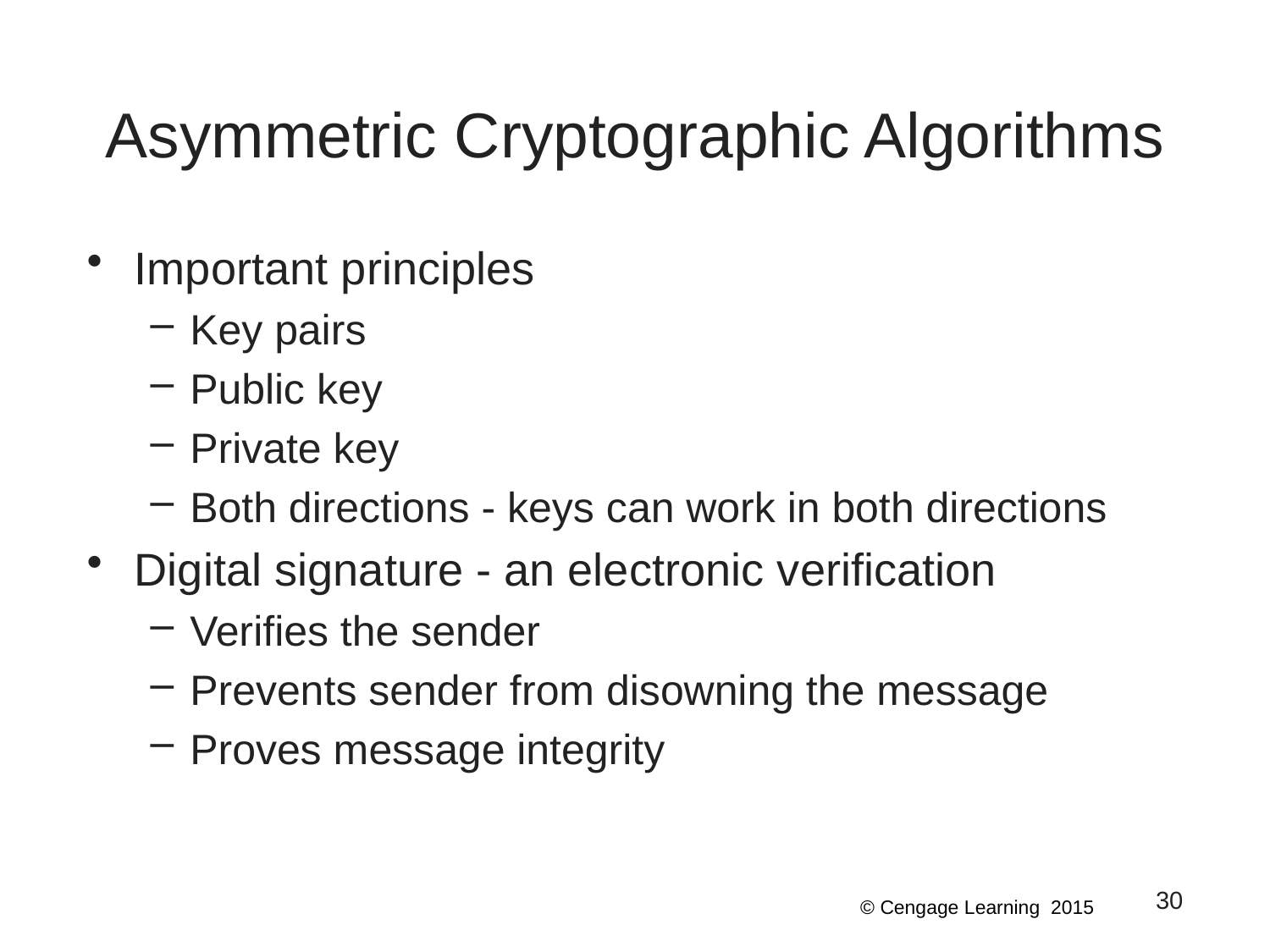

# Asymmetric Cryptographic Algorithms
Important principles
Key pairs
Public key
Private key
Both directions - keys can work in both directions
Digital signature - an electronic verification
Verifies the sender
Prevents sender from disowning the message
Proves message integrity
30